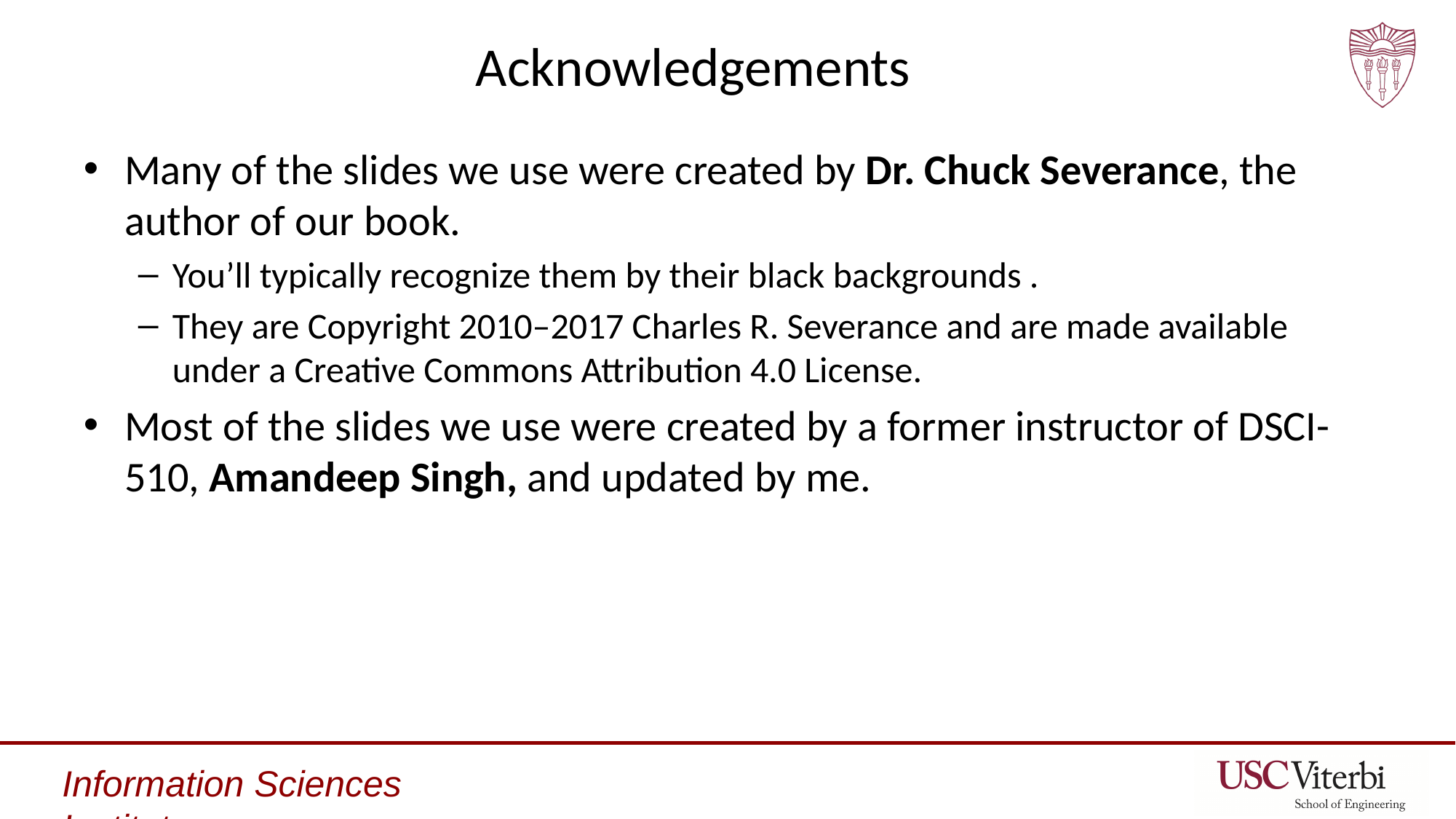

# Acknowledgements
Many of the slides we use were created by Dr. Chuck Severance, the author of our book.
You’ll typically recognize them by their black backgrounds .
They are Copyright 2010–2017 Charles R. Severance and are made available under a Creative Commons Attribution 4.0 License.
Most of the slides we use were created by a former instructor of DSCI-510, Amandeep Singh, and updated by me.